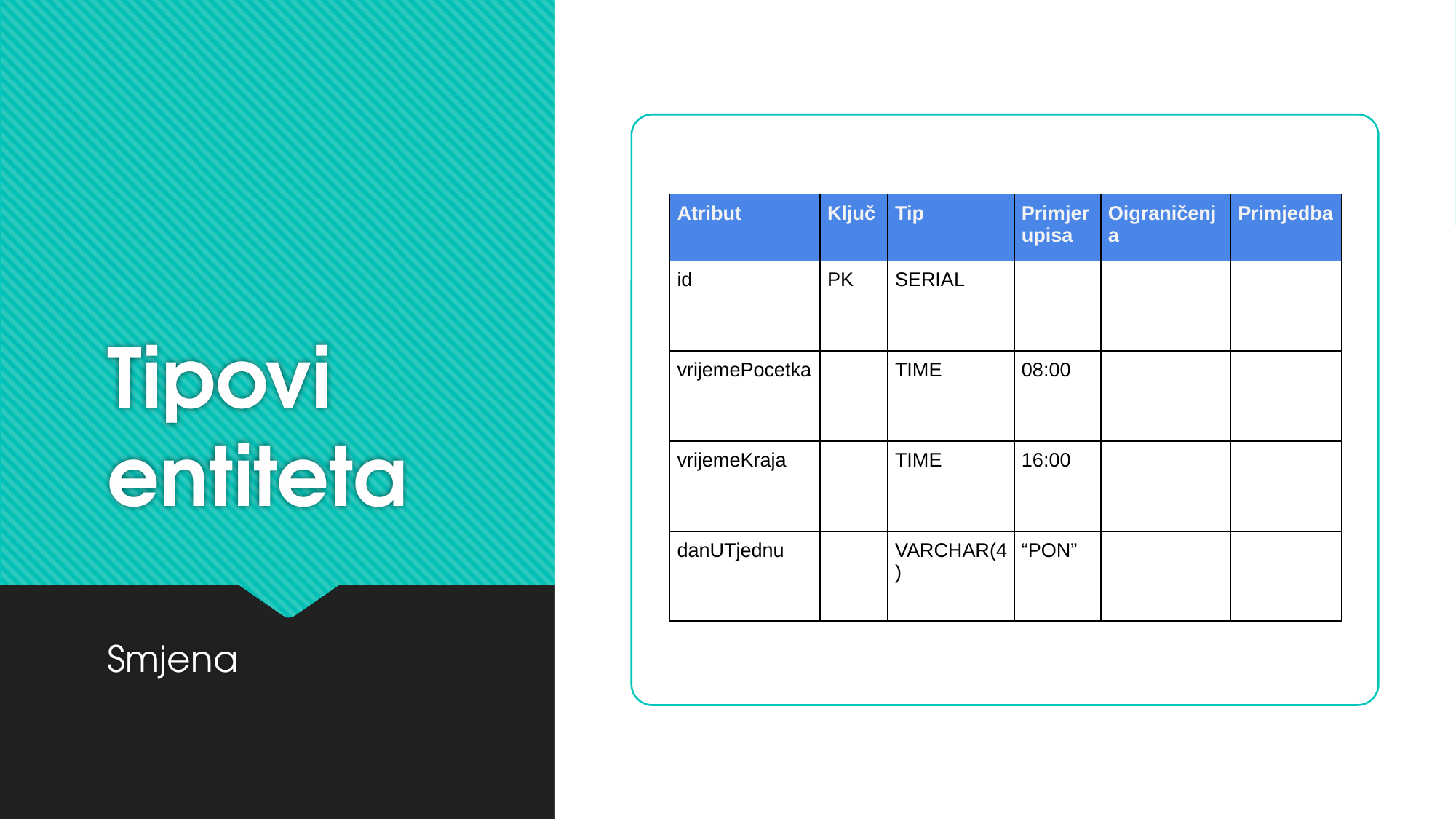

TIP ENTITETA: SMJENA

# Tipovi entiteta

| Atribut | Ključ | Tip | Primjer upisa | Oigraničenja | Primjedba |
| --- | --- | --- | --- | --- | --- |
| id | PK | SERIAL |  |  |  |
| vrijemePocetka |  | TIME | 08:00 |  |  |
| vrijemeKraja |  | TIME | 16:00 |  |  |
| danUTjednu |  | VARCHAR(4) | “PON” |  |  |

Smjena